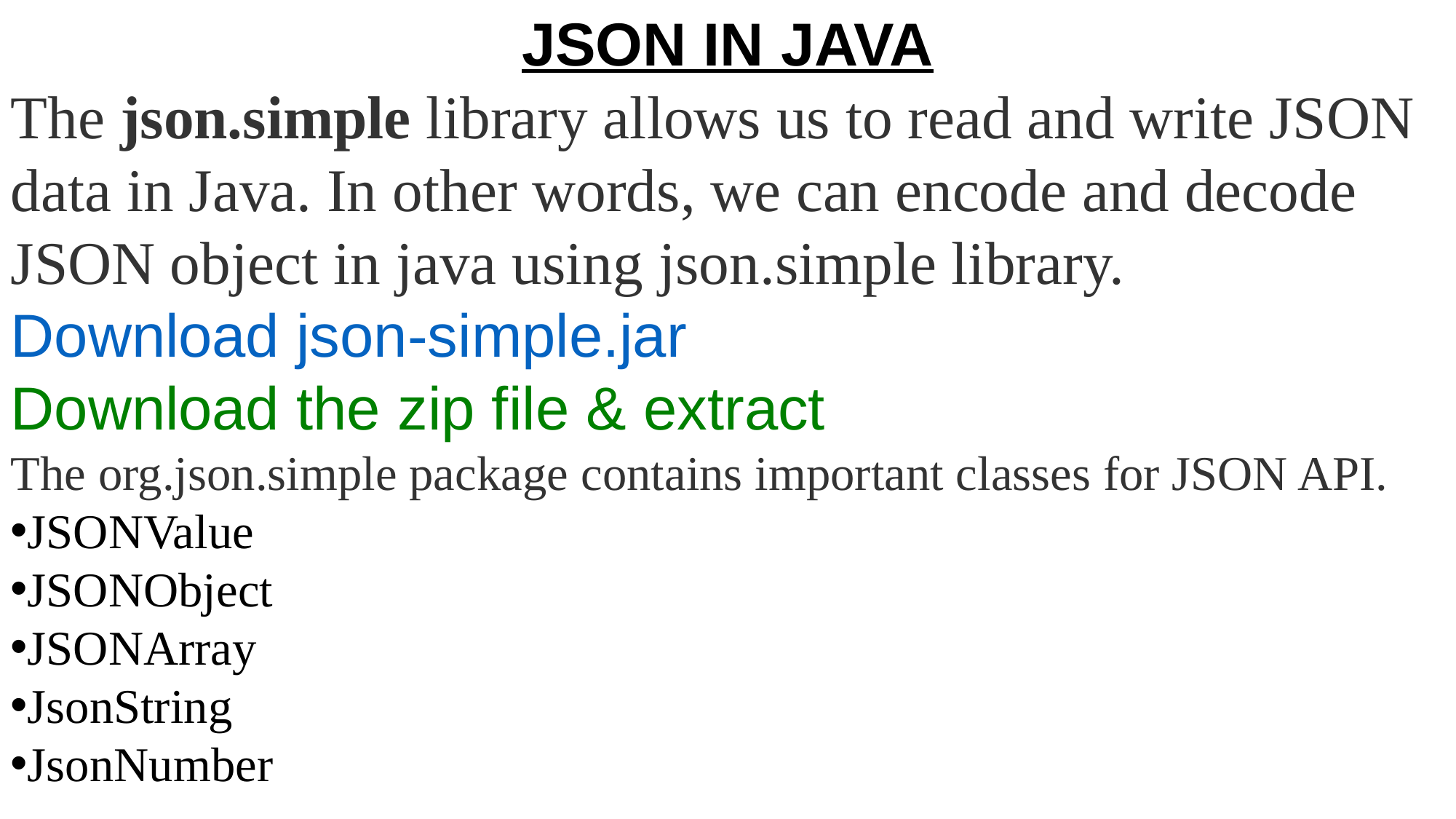

JSON IN JAVA
The json.simple library allows us to read and write JSON data in Java. In other words, we can encode and decode JSON object in java using json.simple library.
Download json-simple.jar
Download the zip file & extract
The org.json.simple package contains important classes for JSON API.
JSONValue
JSONObject
JSONArray
JsonString
JsonNumber